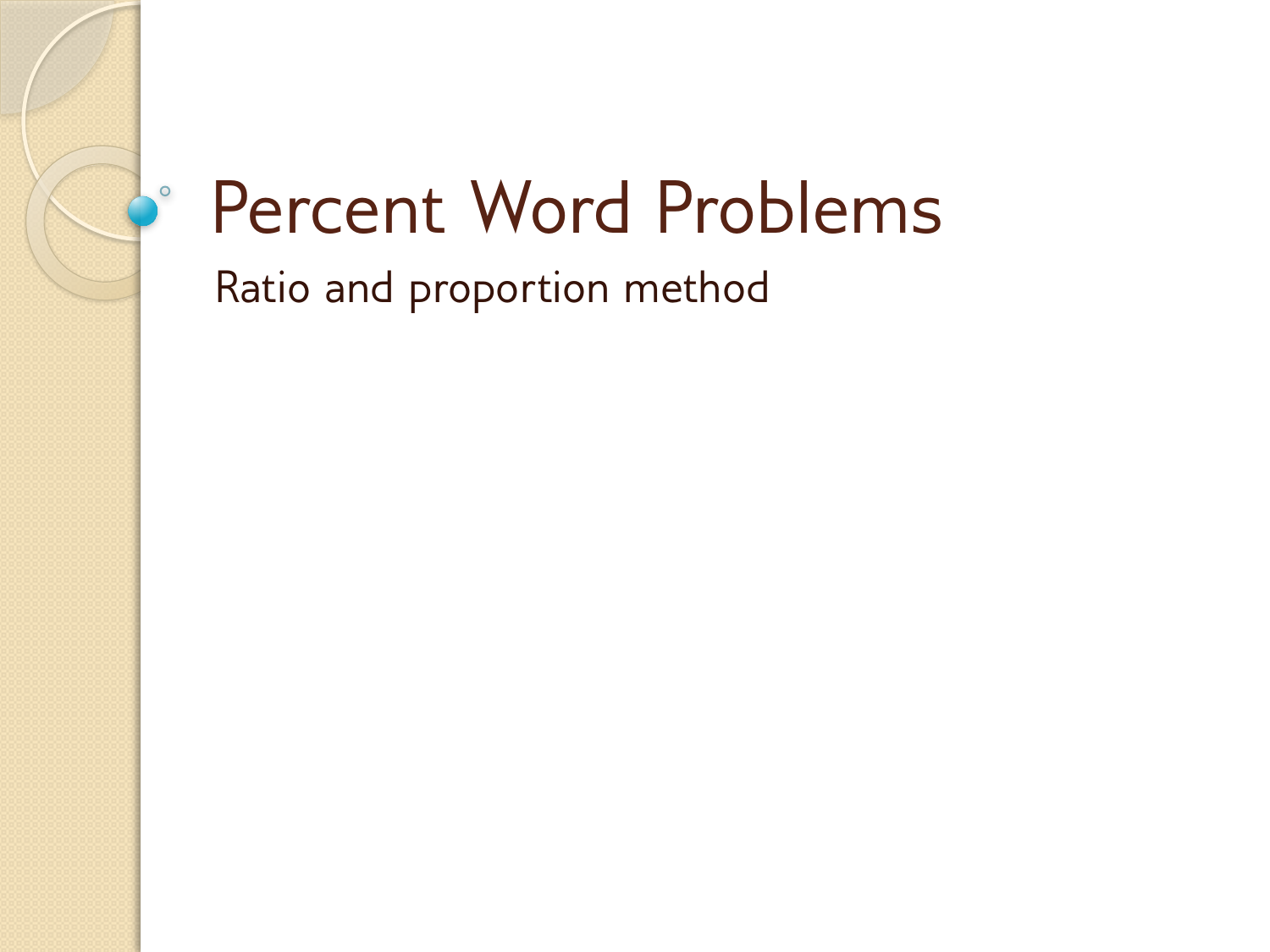

# Percent Word Problems
Ratio and proportion method